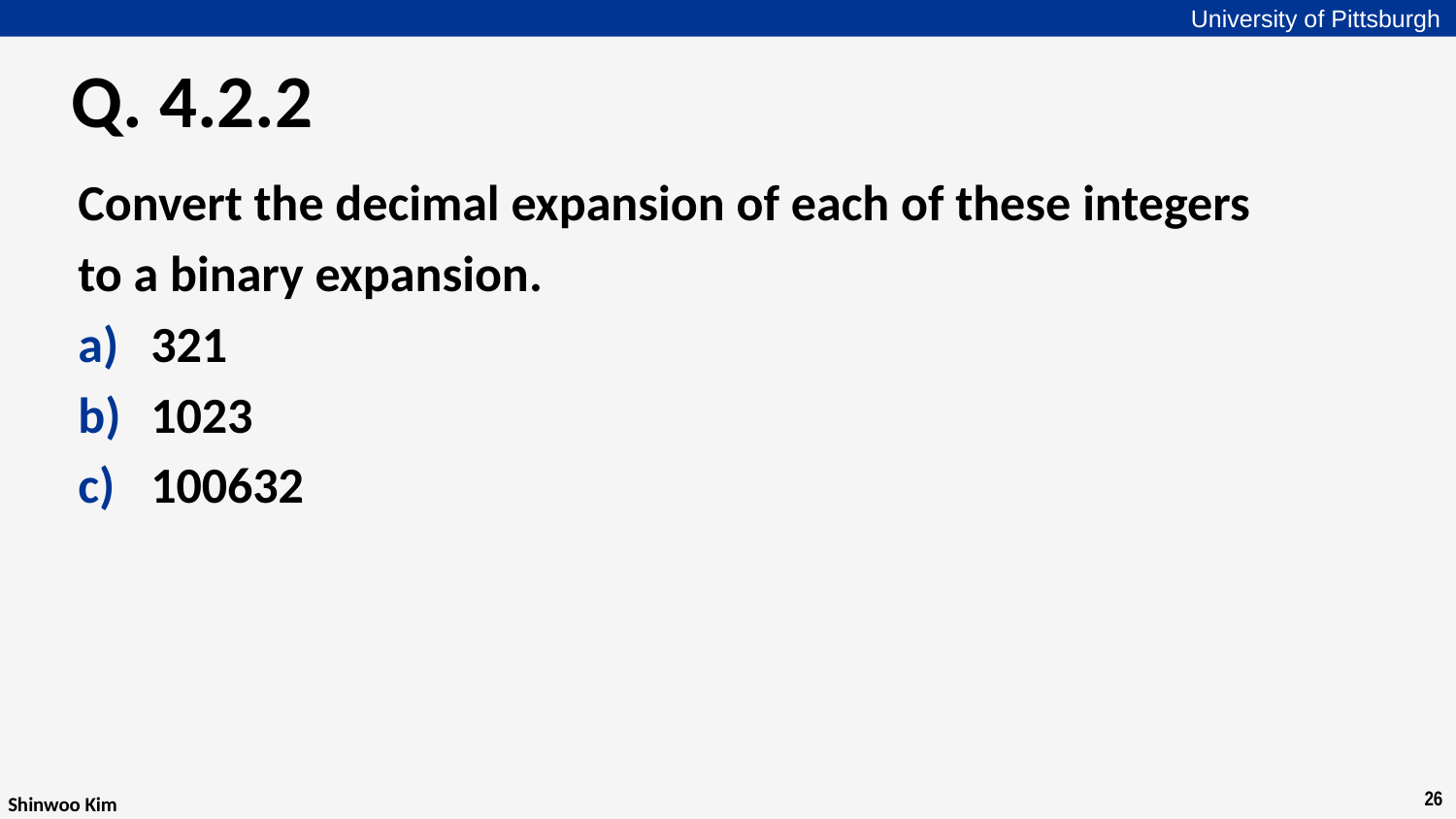

# Q. 4.2.2
Convert the decimal expansion of each of these integers
to a binary expansion.
321
1023
100632